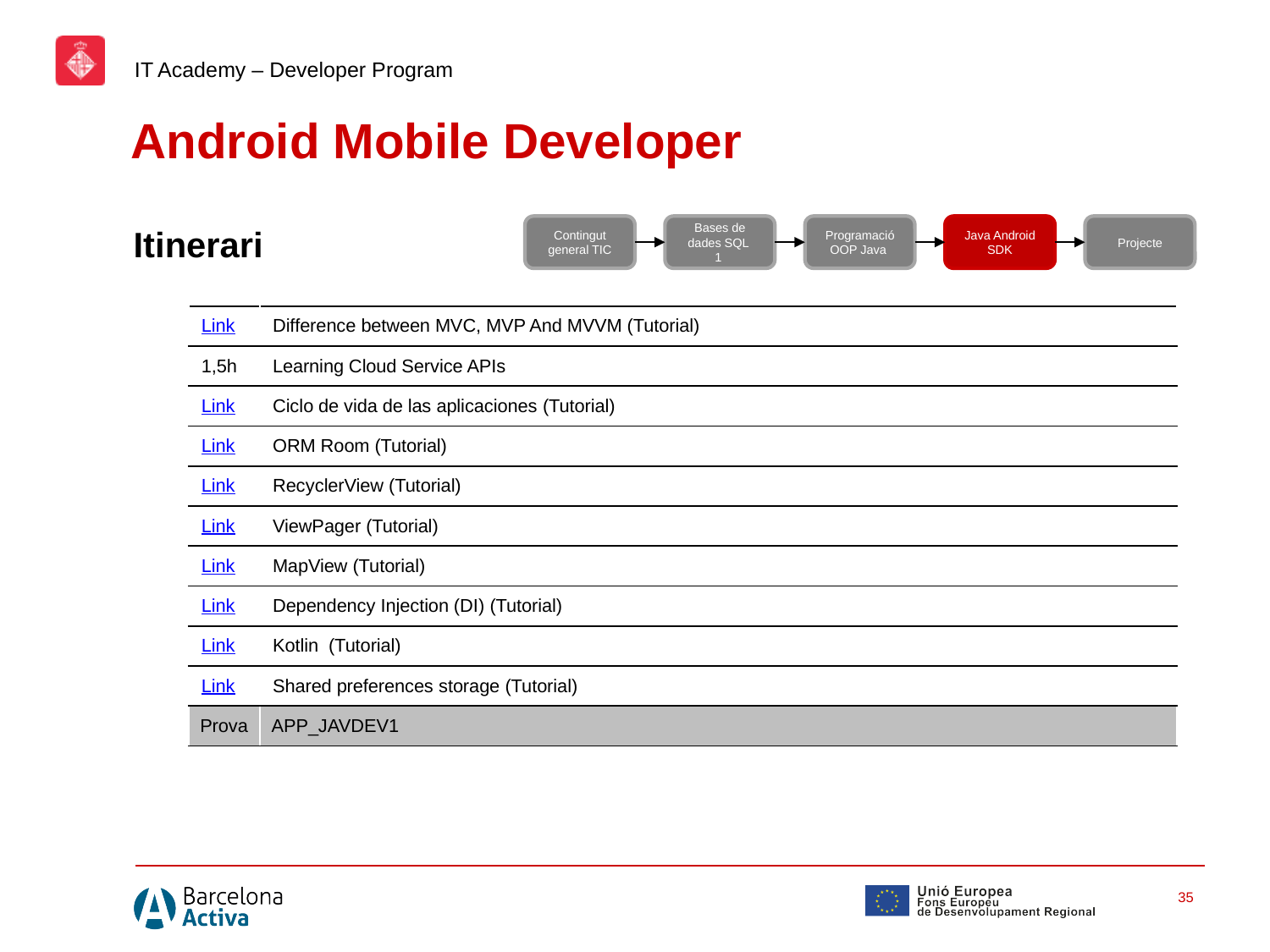

IT Academy – Developer Program
Android Mobile Developer
Itinerari
Contingut general TIC
Bases de dades SQL
1
Programació OOP Java
Java Android SDK
Projecte
| Link | Difference between MVC, MVP And MVVM (Tutorial) |
| --- | --- |
| 1,5h | Learning Cloud Service APIs |
| Link | Ciclo de vida de las aplicaciones (Tutorial) |
| Link | ORM Room (Tutorial) |
| Link | RecyclerView (Tutorial) |
| Link | ViewPager (Tutorial) |
| Link | MapView (Tutorial) |
| Link | Dependency Injection (DI) (Tutorial) |
| Link | Kotlin (Tutorial) |
| Link | Shared preferences storage (Tutorial) |
| Prova | APP\_JAVDEV1 |

35